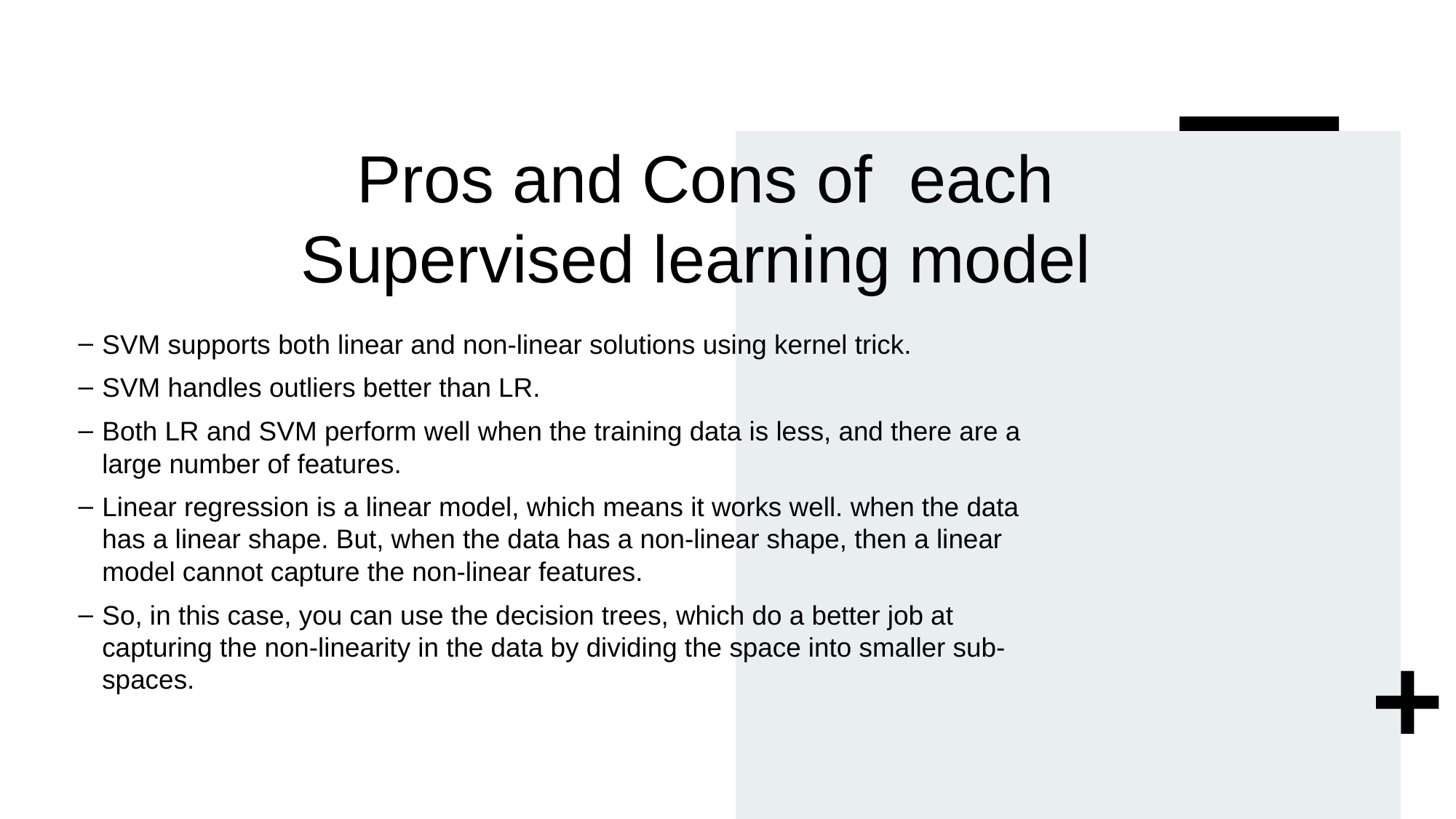

# Pros and Cons of  each Supervised learning model
SVM supports both linear and non-linear solutions using kernel trick.
SVM handles outliers better than LR.
Both LR and SVM perform well when the training data is less, and there are a large number of features.
Linear regression is a linear model, which means it works well. when the data has a linear shape. But, when the data has a non-linear shape, then a linear model cannot capture the non-linear features.
So, in this case, you can use the decision trees, which do a better job at capturing the non-linearity in the data by dividing the space into smaller sub-spaces.